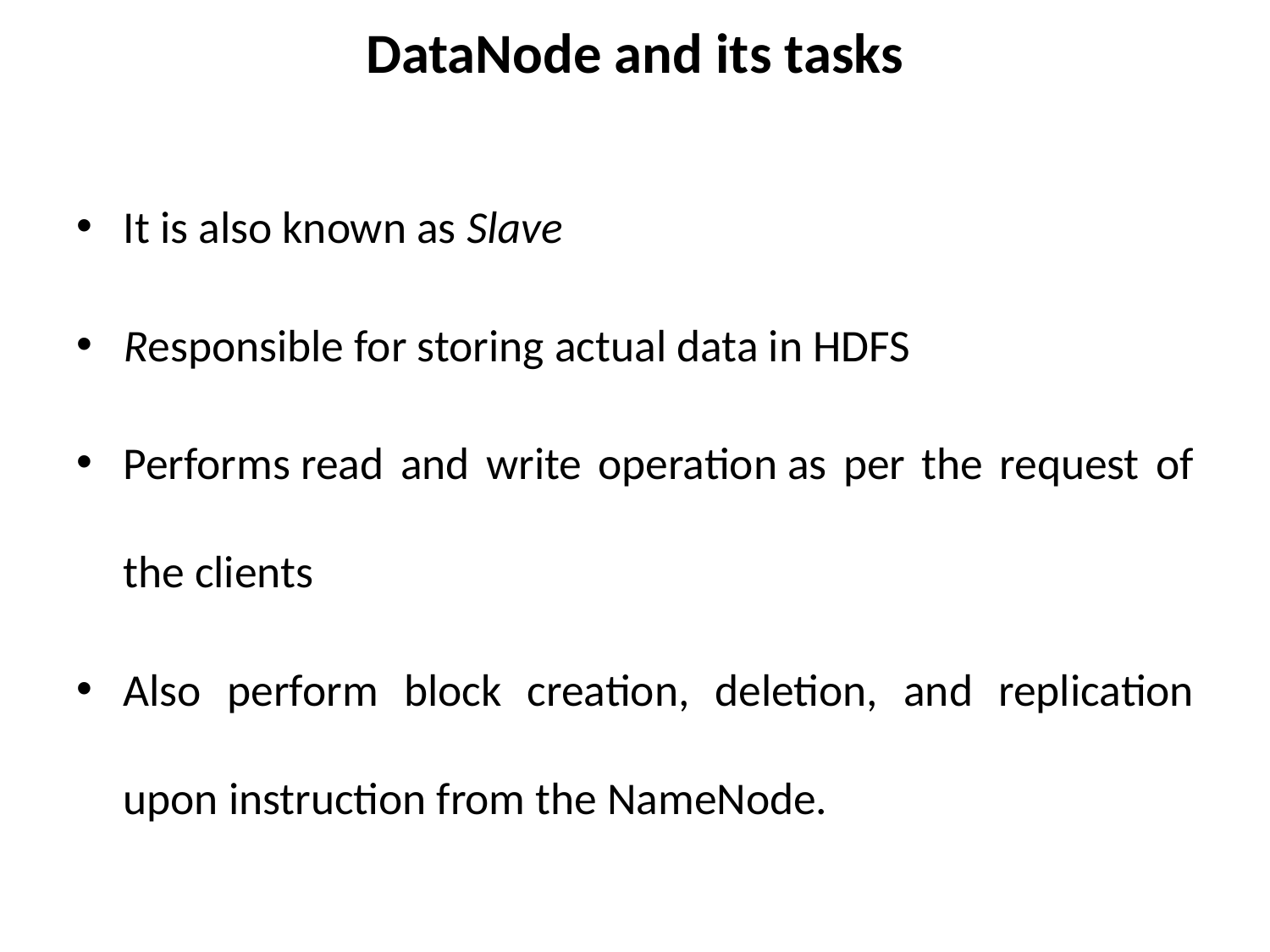

# DataNode and its tasks
It is also known as Slave
Responsible for storing actual data in HDFS
Performs read and write operation as per the request of the clients
Also perform block creation, deletion, and replication upon instruction from the NameNode.